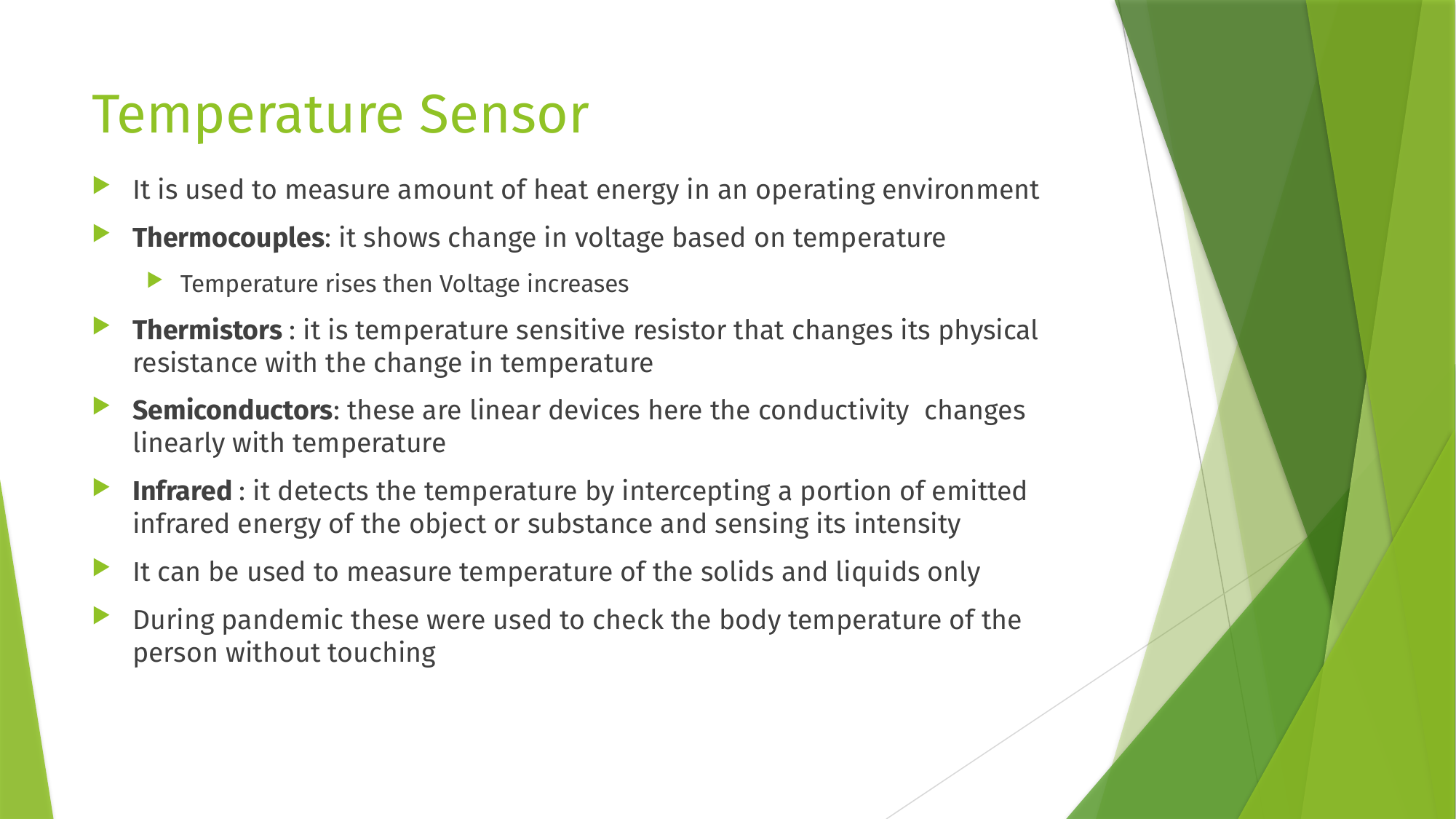

# Temperature Sensor
It is used to measure amount of heat energy in an operating environment
Thermocouples: it shows change in voltage based on temperature
Temperature rises then Voltage increases
Thermistors : it is temperature sensitive resistor that changes its physical resistance with the change in temperature
Semiconductors: these are linear devices here the conductivity  changes linearly with temperature
Infrared : it detects the temperature by intercepting a portion of emitted infrared energy of the object or substance and sensing its intensity
It can be used to measure temperature of the solids and liquids only
During pandemic these were used to check the body temperature of the person without touching